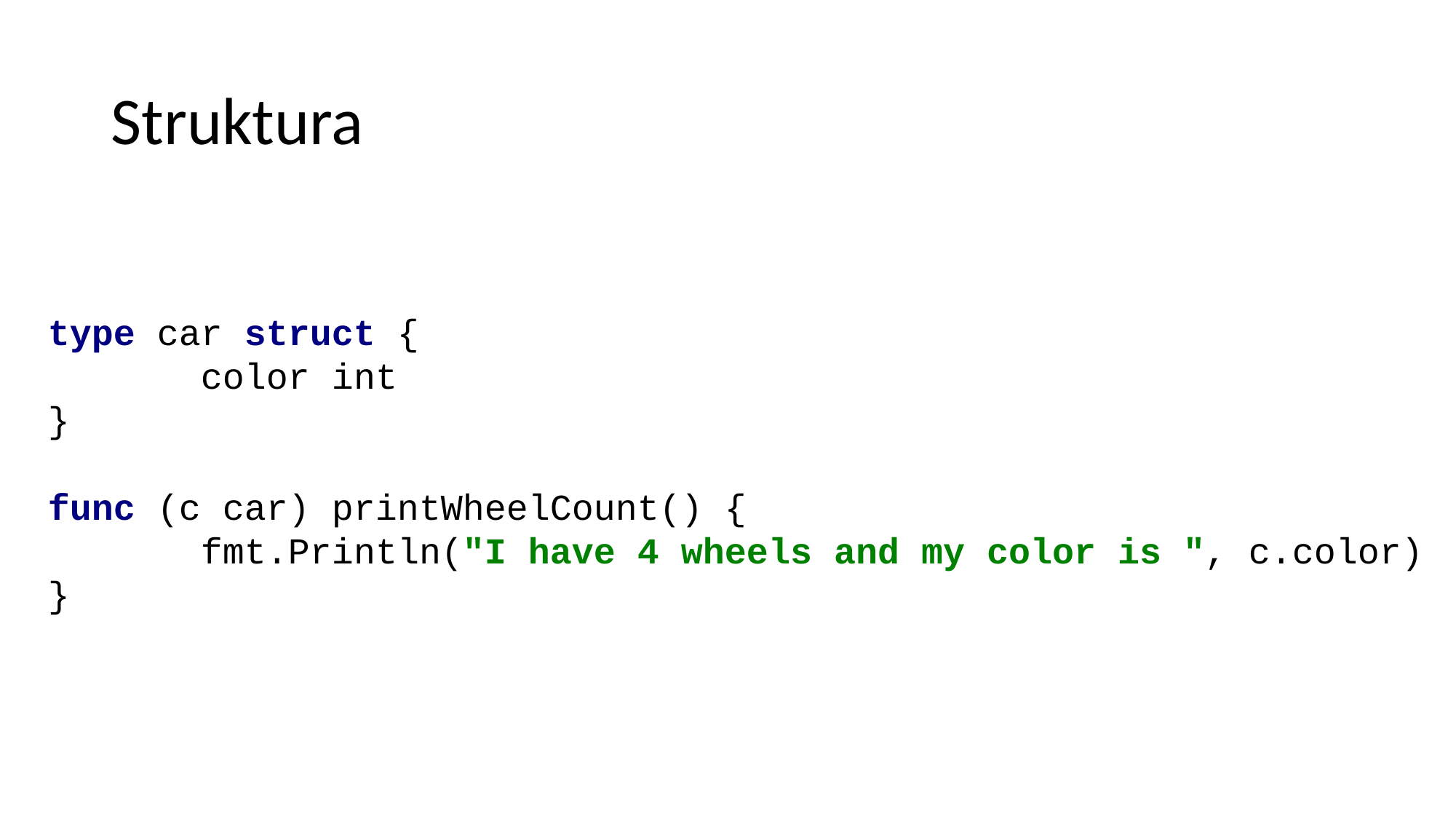

# Struktura
type car struct {
       color int
}
func (c car) printWheelCount() {
       fmt.Println("I have 4 wheels and my color is ", c.color)
}